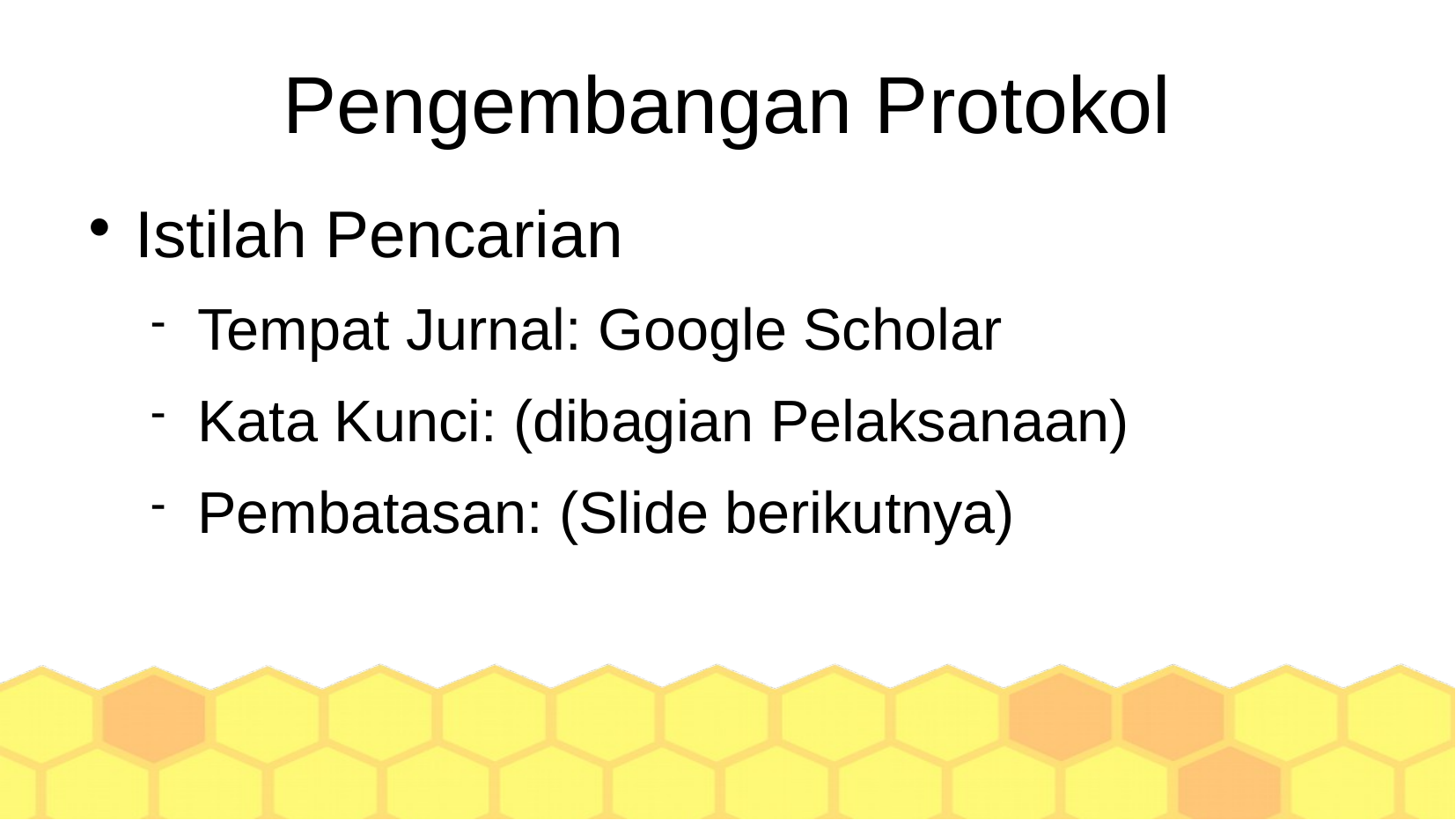

Pengembangan Protokol
Istilah Pencarian
Tempat Jurnal: Google Scholar
Kata Kunci: (dibagian Pelaksanaan)
Pembatasan: (Slide berikutnya)